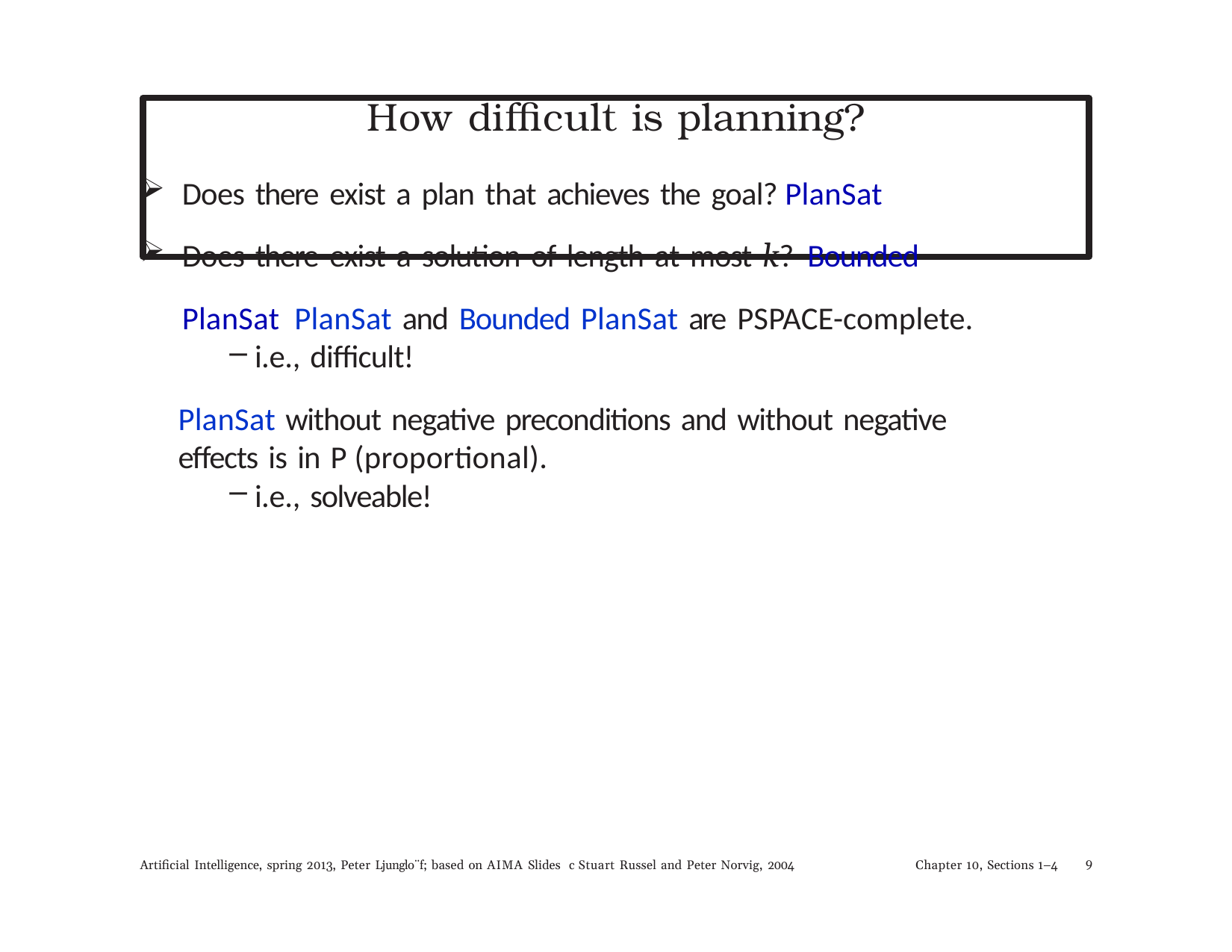

# How difficult is planning?
Does there exist a plan that achieves the goal? PlanSat
Does there exist a solution of length at most k? Bounded PlanSat  PlanSat and Bounded PlanSat are PSPACE-complete.
i.e., difficult!
PlanSat without negative preconditions and without negative effects is in P (proportional).
i.e., solveable!
Artificial Intelligence, spring 2013, Peter Ljunglo¨f; based on AIMA Slides c Stuart Russel and Peter Norvig, 2004
Chapter 10, Sections 1–4
9